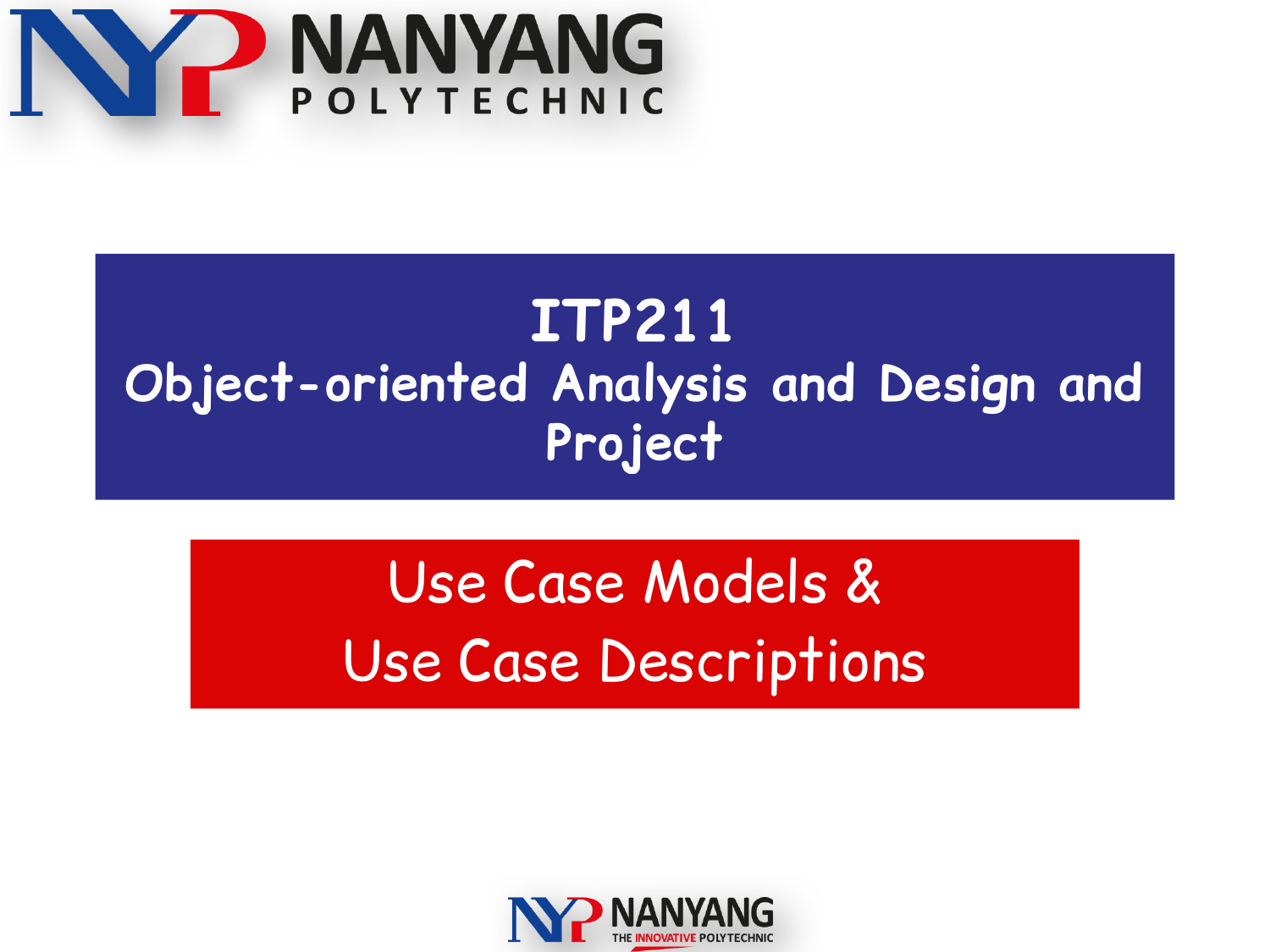

# ITP211 Object-oriented Analysis and Design and Project
Use Case Models &
Use Case Descriptions